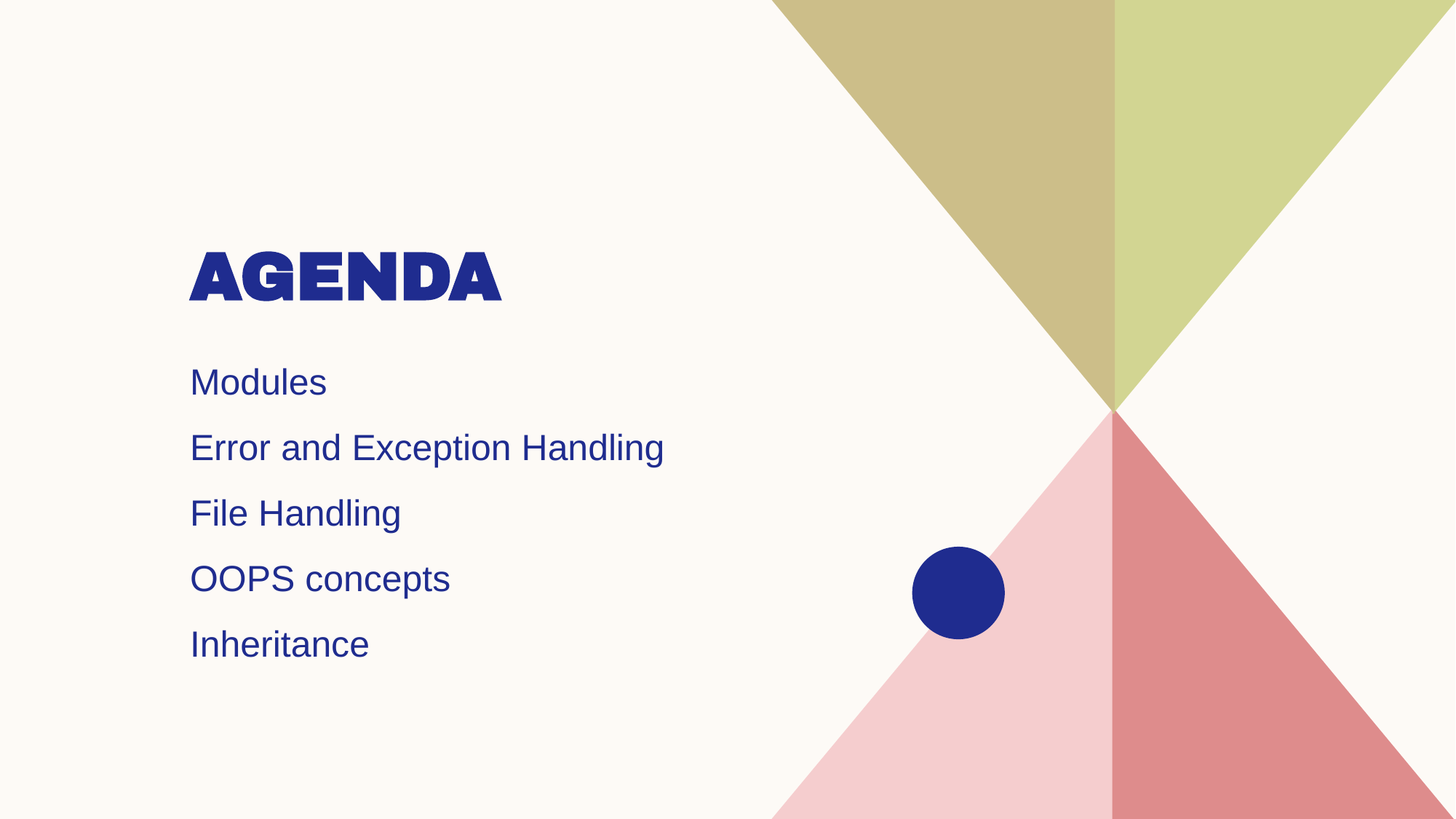

# AGENDA
Modules	​
Error and Exception Handling
File Handling
OOPS concepts
​Inheritance